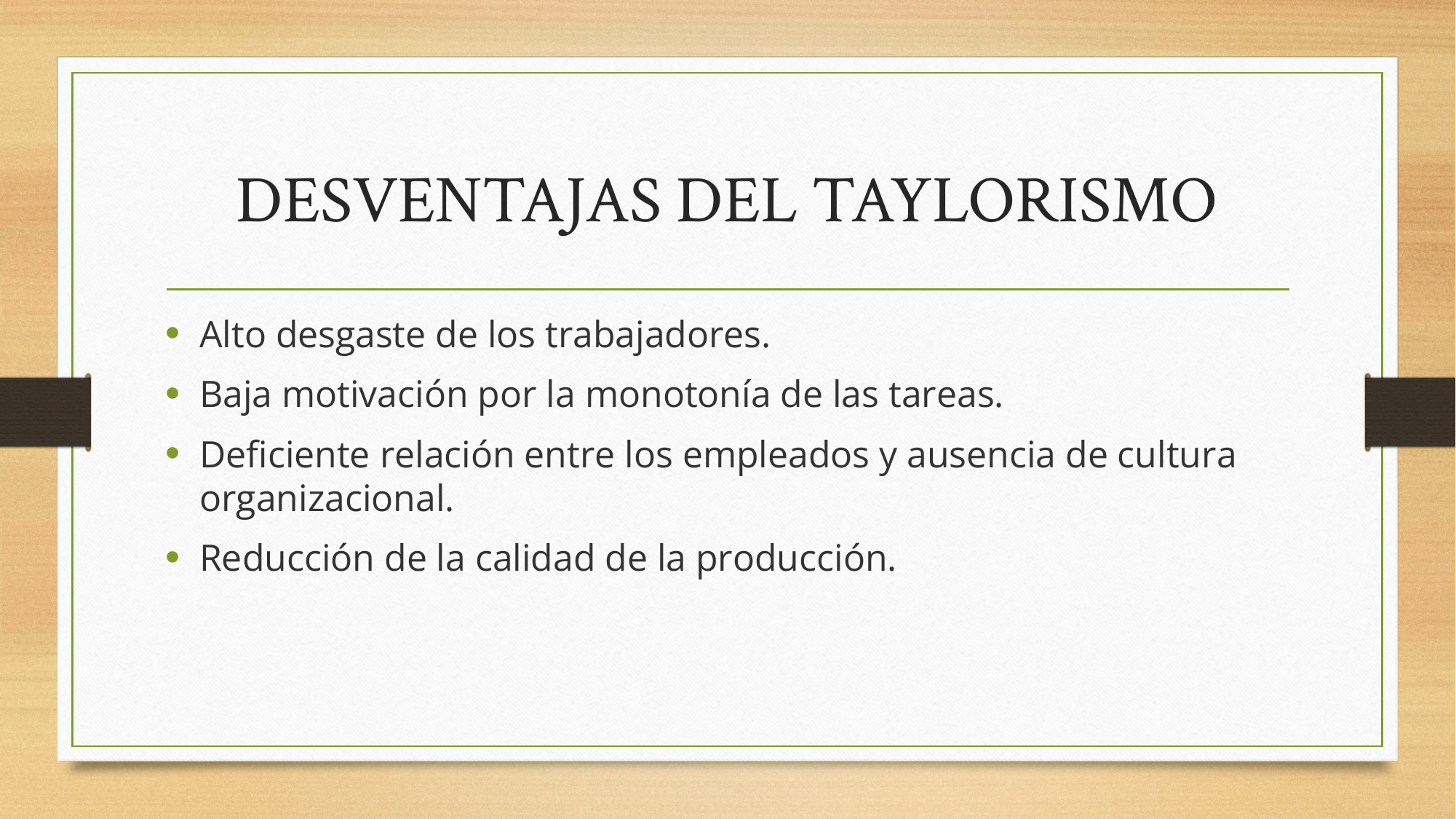

# DESVENTAJAS DEL TAYLORISMO
Alto desgaste de los trabajadores.
Baja motivación por la monotonía de las tareas.
Deficiente relación entre los empleados y ausencia de cultura organizacional.
Reducción de la calidad de la producción.